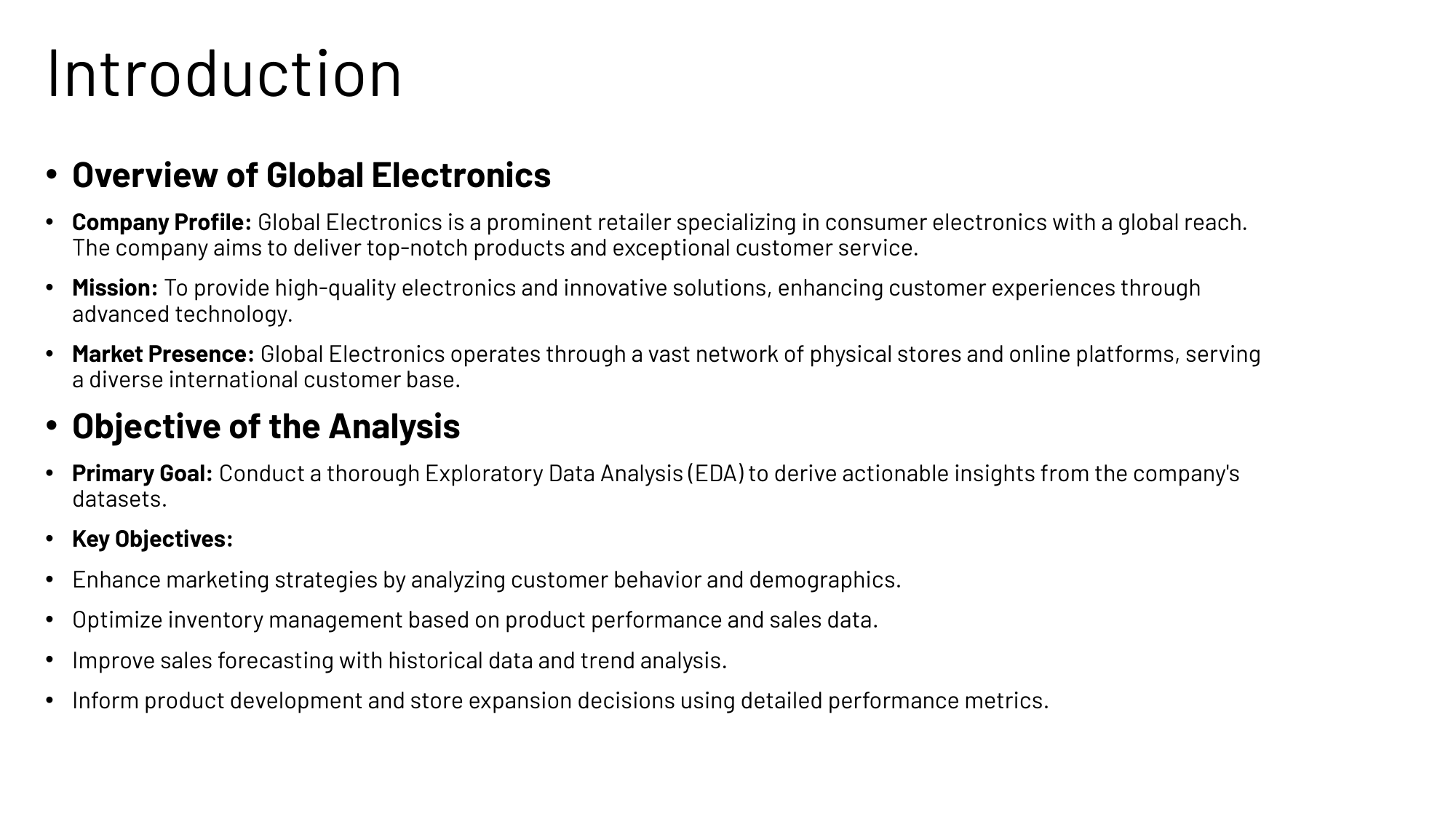

# Introduction
Overview of Global Electronics
Company Profile: Global Electronics is a prominent retailer specializing in consumer electronics with a global reach. The company aims to deliver top-notch products and exceptional customer service.
Mission: To provide high-quality electronics and innovative solutions, enhancing customer experiences through advanced technology.
Market Presence: Global Electronics operates through a vast network of physical stores and online platforms, serving a diverse international customer base.
Objective of the Analysis
Primary Goal: Conduct a thorough Exploratory Data Analysis (EDA) to derive actionable insights from the company's datasets.
Key Objectives:
Enhance marketing strategies by analyzing customer behavior and demographics.
Optimize inventory management based on product performance and sales data.
Improve sales forecasting with historical data and trend analysis.
Inform product development and store expansion decisions using detailed performance metrics.